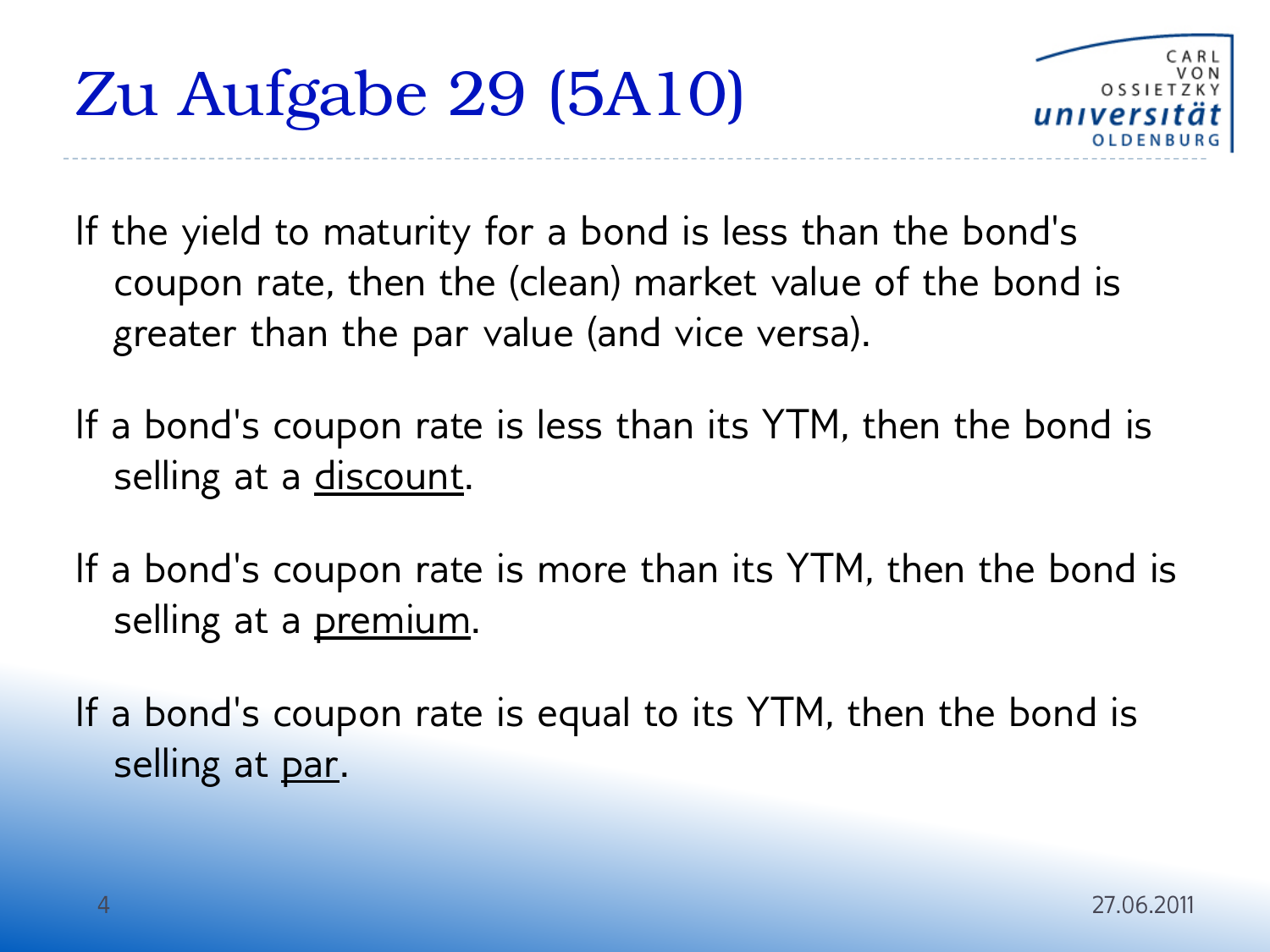

# Zu Aufgabe 29 (5A10)
If the yield to maturity for a bond is less than the bond's coupon rate, then the (clean) market value of the bond is greater than the par value (and vice versa).

If a bond's coupon rate is less than its YTM, then the bond is selling at a discount.

If a bond's coupon rate is more than its YTM, then the bond is selling at a premium.

If a bond's coupon rate is equal to its YTM, then the bond is selling at par.

4
27.06.2011